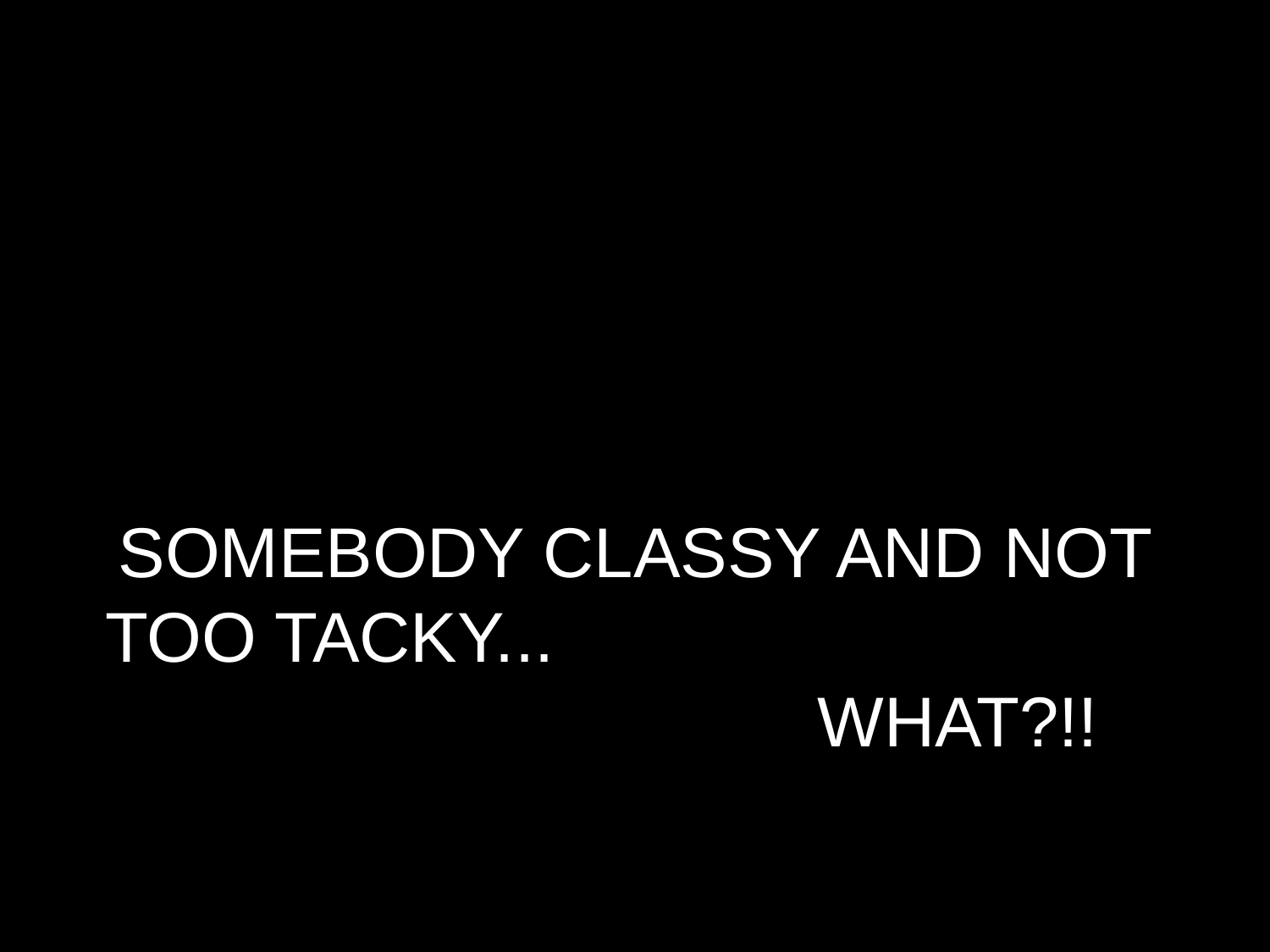

# SOMEBODY CLASSY AND NOT TOO TACKY...                                                                 WHAT?!!